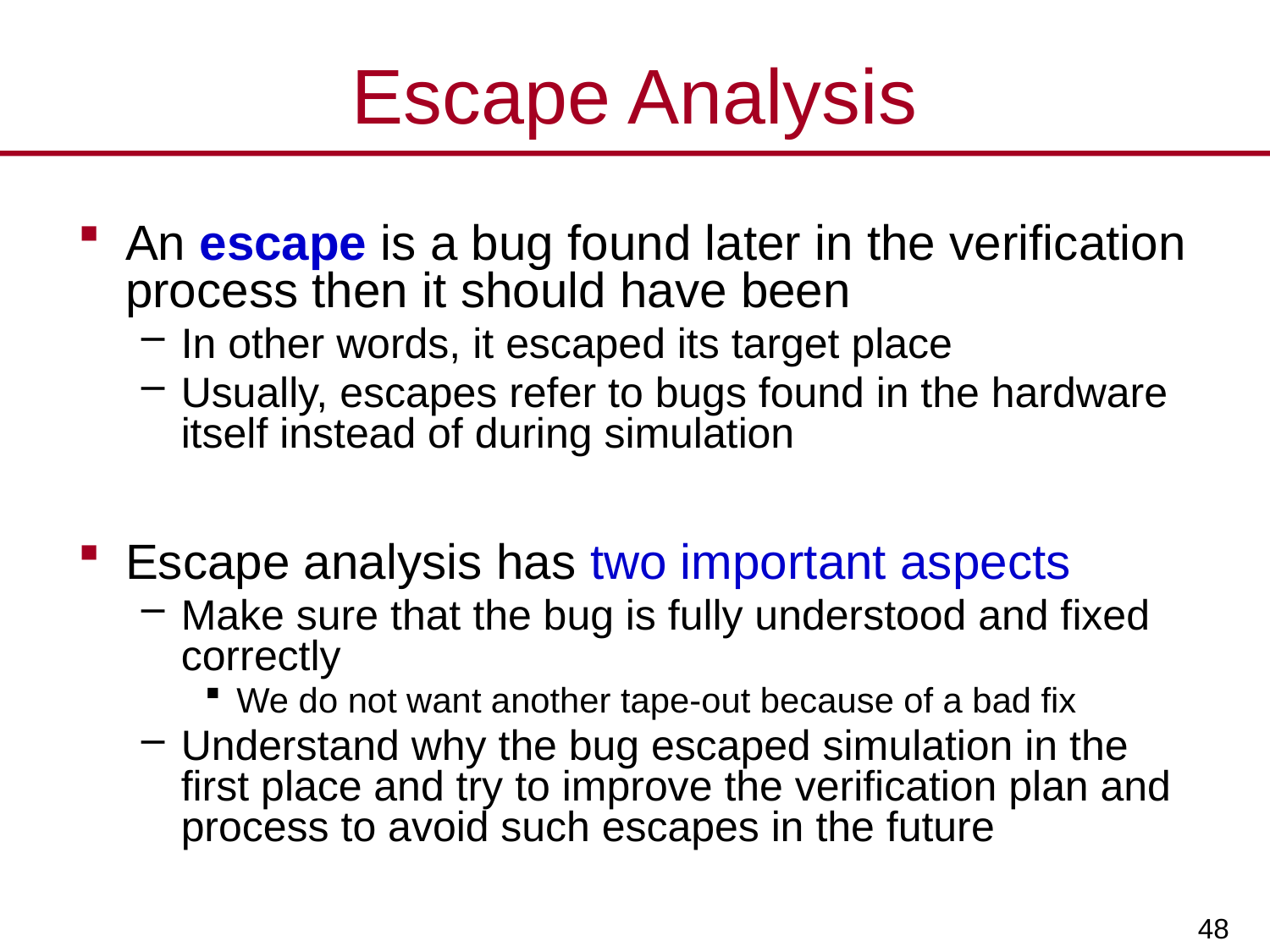

# Escape Analysis
An escape is a bug found later in the verification process then it should have been
In other words, it escaped its target place
Usually, escapes refer to bugs found in the hardware itself instead of during simulation

Escape analysis has two important aspects
Make sure that the bug is fully understood and fixed correctly
We do not want another tape-out because of a bad fix
Understand why the bug escaped simulation in the first place and try to improve the verification plan and process to avoid such escapes in the future